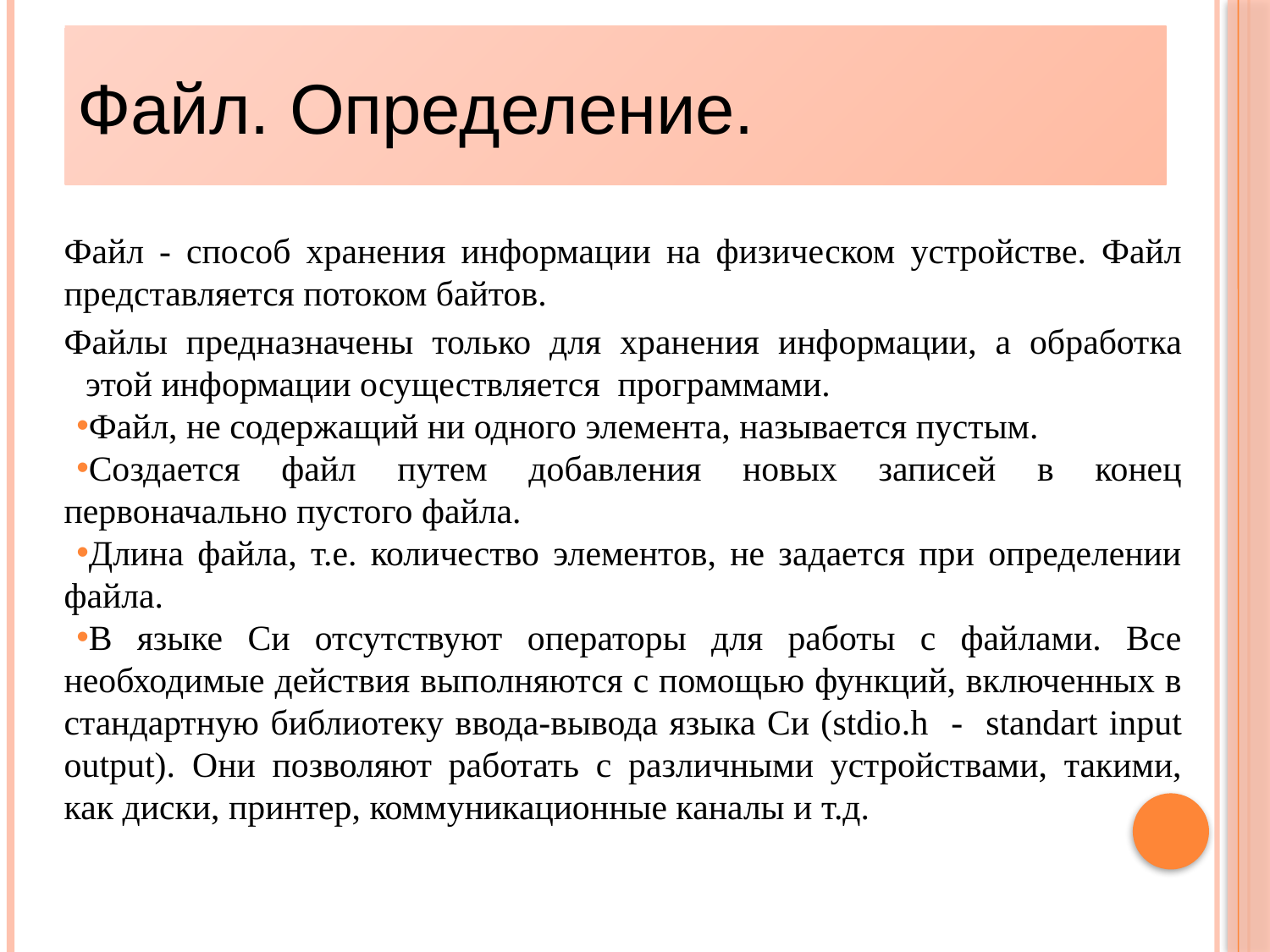

Файл. Определение.
Файл - способ хранения информации на физическом устройстве. Файл представляется потоком байтов.
Файлы предназначены только для хранения информации, а обработка этой информации осуществляется  программами.
Файл, не содержащий ни одного элемента, называется пустым.
Создается файл путем добавления новых записей в конец первоначально пустого файла.
Длина файла, т.е. количество элементов, не задается при определении файла.
В языке Си отсутствуют операторы для работы с файлами. Все необходимые действия выполняются с помощью функций, включенных в стандартную библиотеку ввода-вывода языка Си (stdio.h  -  standart input output). Они позволяют работать с различными устройствами, такими, как диски, принтер, коммуникационные каналы и т.д.